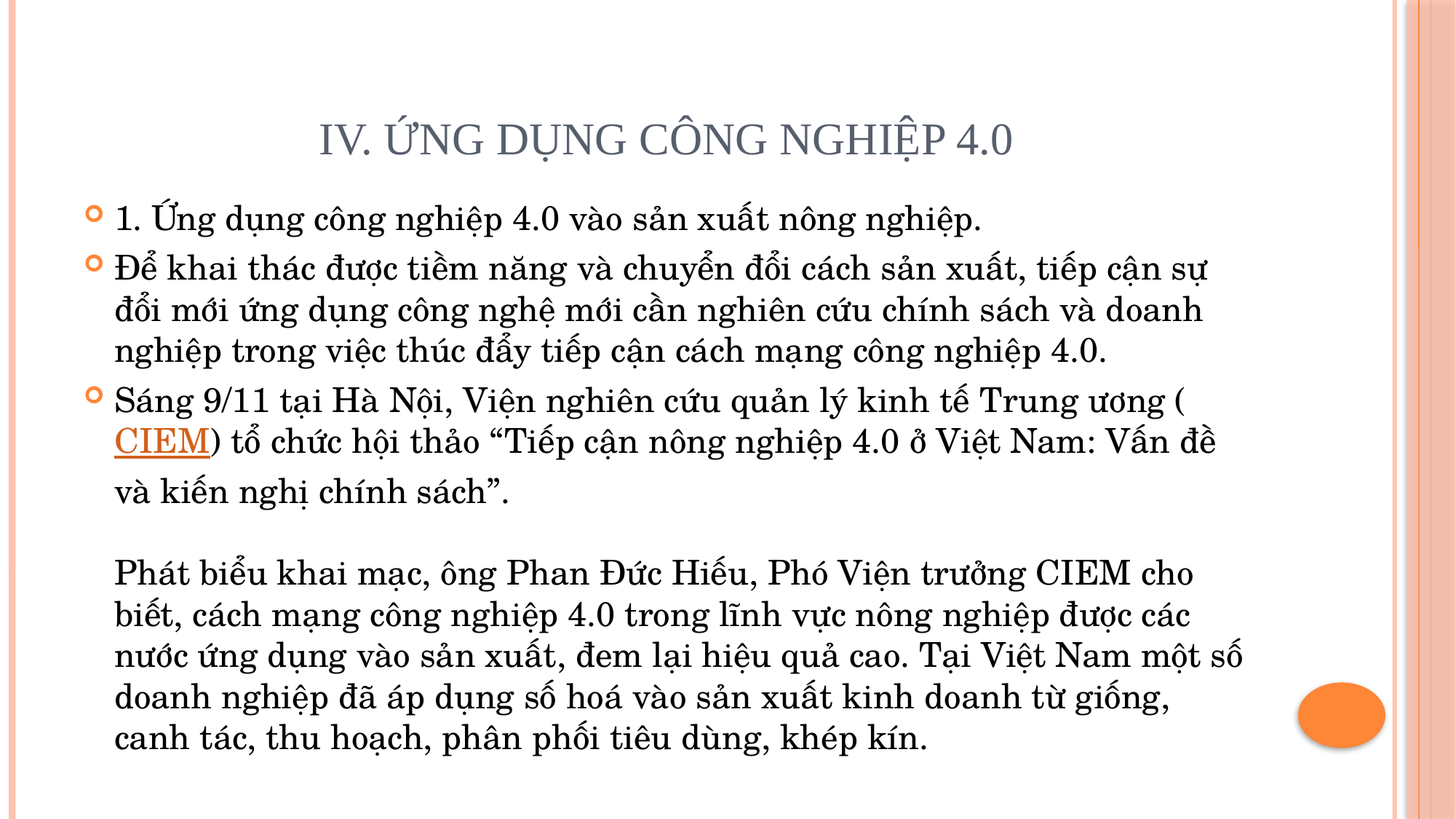

# IV. Ứng dụng công nghiệp 4.0
1. Ứng dụng công nghiệp 4.0 vào sản xuất nông nghiệp.
Để khai thác được tiềm năng và chuyển đổi cách sản xuất, tiếp cận sự đổi mới ứng dụng công nghệ mới cần nghiên cứu chính sách và doanh nghiệp trong việc thúc đẩy tiếp cận cách mạng công nghiệp 4.0.
Sáng 9/11 tại Hà Nội, Viện nghiên cứu quản lý kinh tế Trung ương (CIEM) tổ chức hội thảo “Tiếp cận nông nghiệp 4.0 ở Việt Nam: Vấn đề và kiến nghị chính sách”. 
Phát biểu khai mạc, ông Phan Đức Hiếu, Phó Viện trưởng CIEM cho biết, cách mạng công nghiệp 4.0 trong lĩnh vực nông nghiệp được các nước ứng dụng vào sản xuất, đem lại hiệu quả cao. Tại Việt Nam một số doanh nghiệp đã áp dụng số hoá vào sản xuất kinh doanh từ giống, canh tác, thu hoạch, phân phối tiêu dùng, khép kín.